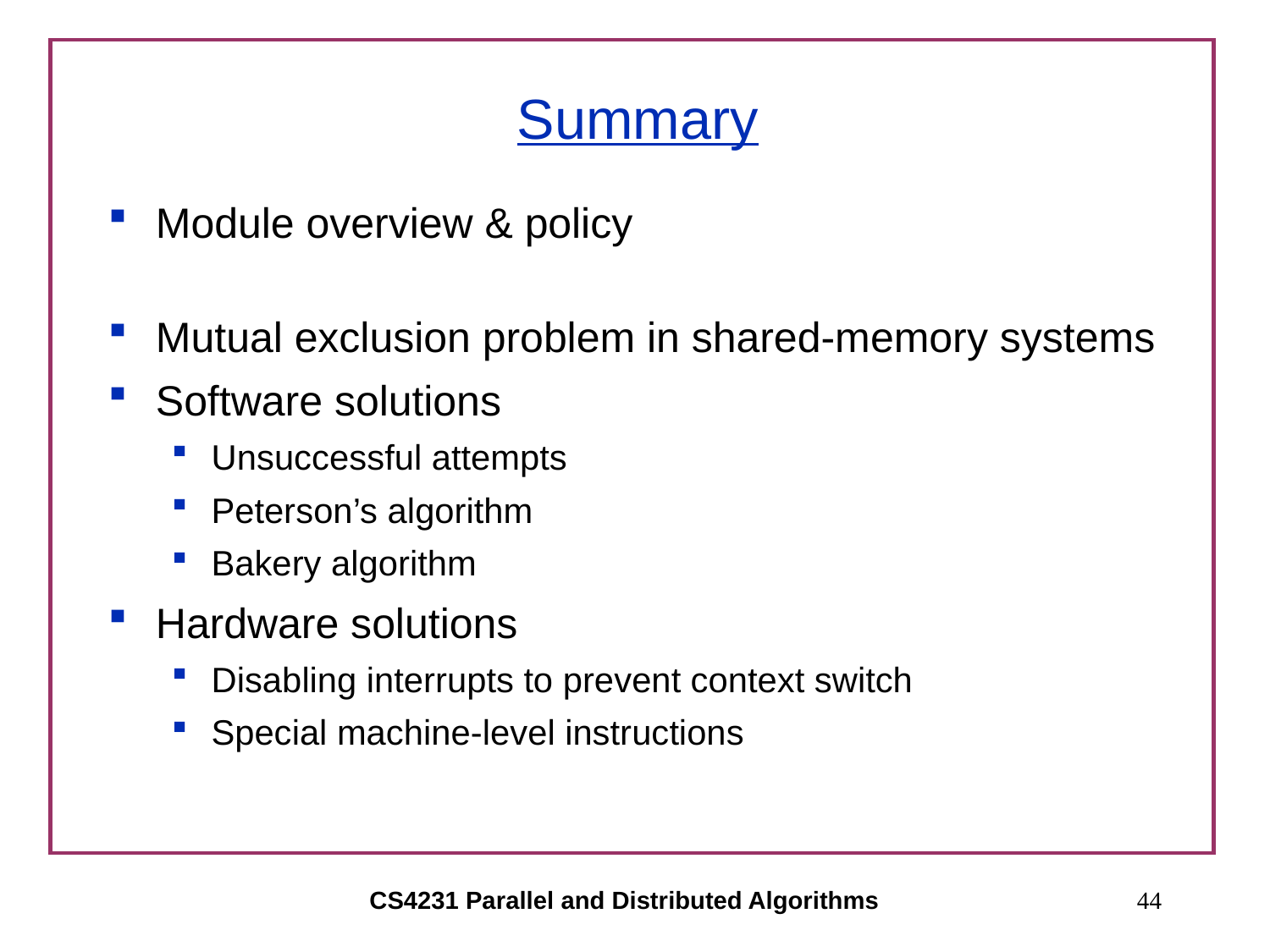

# Summary
Module overview & policy

Mutual exclusion problem in shared-memory systems
Software solutions
Unsuccessful attempts
Peterson’s algorithm
Bakery algorithm
Hardware solutions
Disabling interrupts to prevent context switch
Special machine-level instructions
CS4231 Parallel and Distributed Algorithms
44